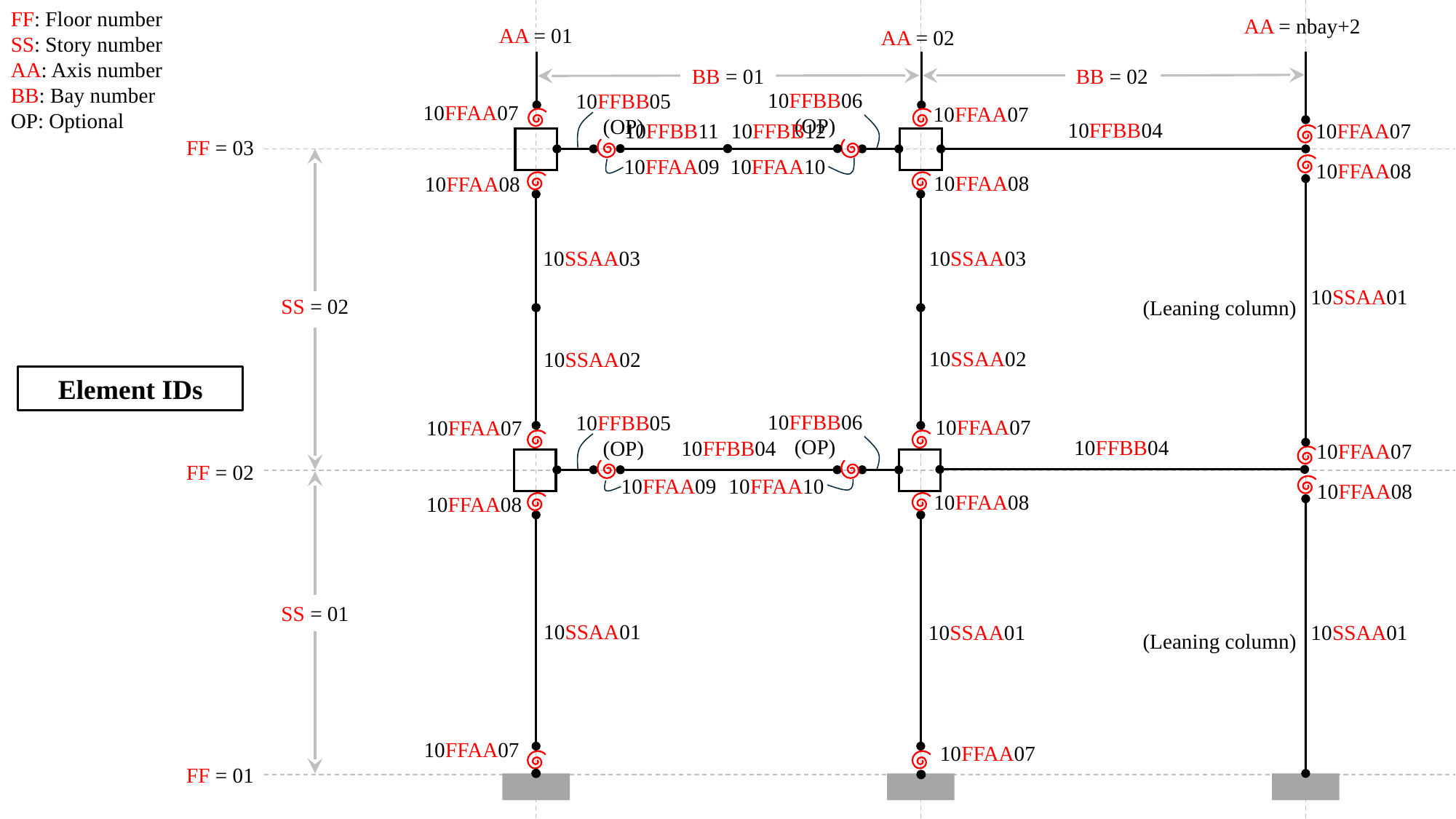

FF: Floor number
SS: Story number
AA: Axis number
BB: Bay number
OP: Optional
AA = nbay+2
AA = 01
AA = 02
BB = 02
BB = 01
10FFBB06 (OP)
10FFBB05 (OP)
10FFAA07
10FFAA07

10FFBB04
10FFBB11
10FFAA07
10FFBB12

FF = 03

10FFAA09
10FFAA10
10FFAA08

10FFAA08
10FFAA08

10SSAA03
10SSAA03
10SSAA01
SS = 02
(Leaning column)
10SSAA02
10SSAA02
Element IDs
10FFBB06 (OP)
10FFBB05 (OP)
10FFAA07
10FFAA07

10FFBB04
10FFBB04
10FFAA07

FF = 02

10FFAA09
10FFAA10
10FFAA08

10FFAA08
10FFAA08

SS = 01
10SSAA01
10SSAA01
10SSAA01
(Leaning column)
10FFAA07
10FFAA07

FF = 01